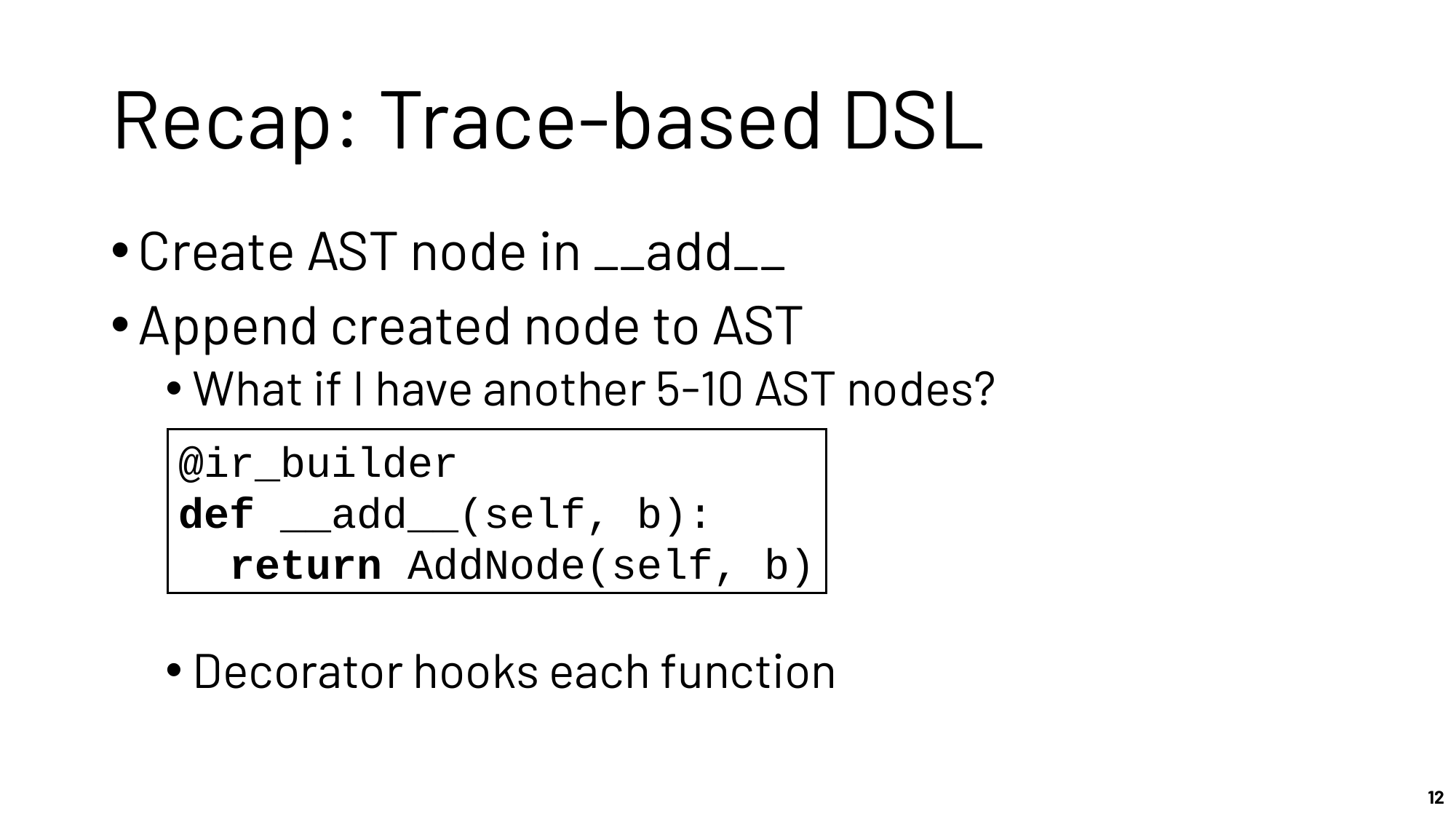

# Recap: Trace-based DSL
Create AST node in __add__
Append created node to AST
What if I have another 5-10 AST nodes?

Decorator hooks each function
@ir_builder
def __add__(self, b):
  return AddNode(self, b)
12